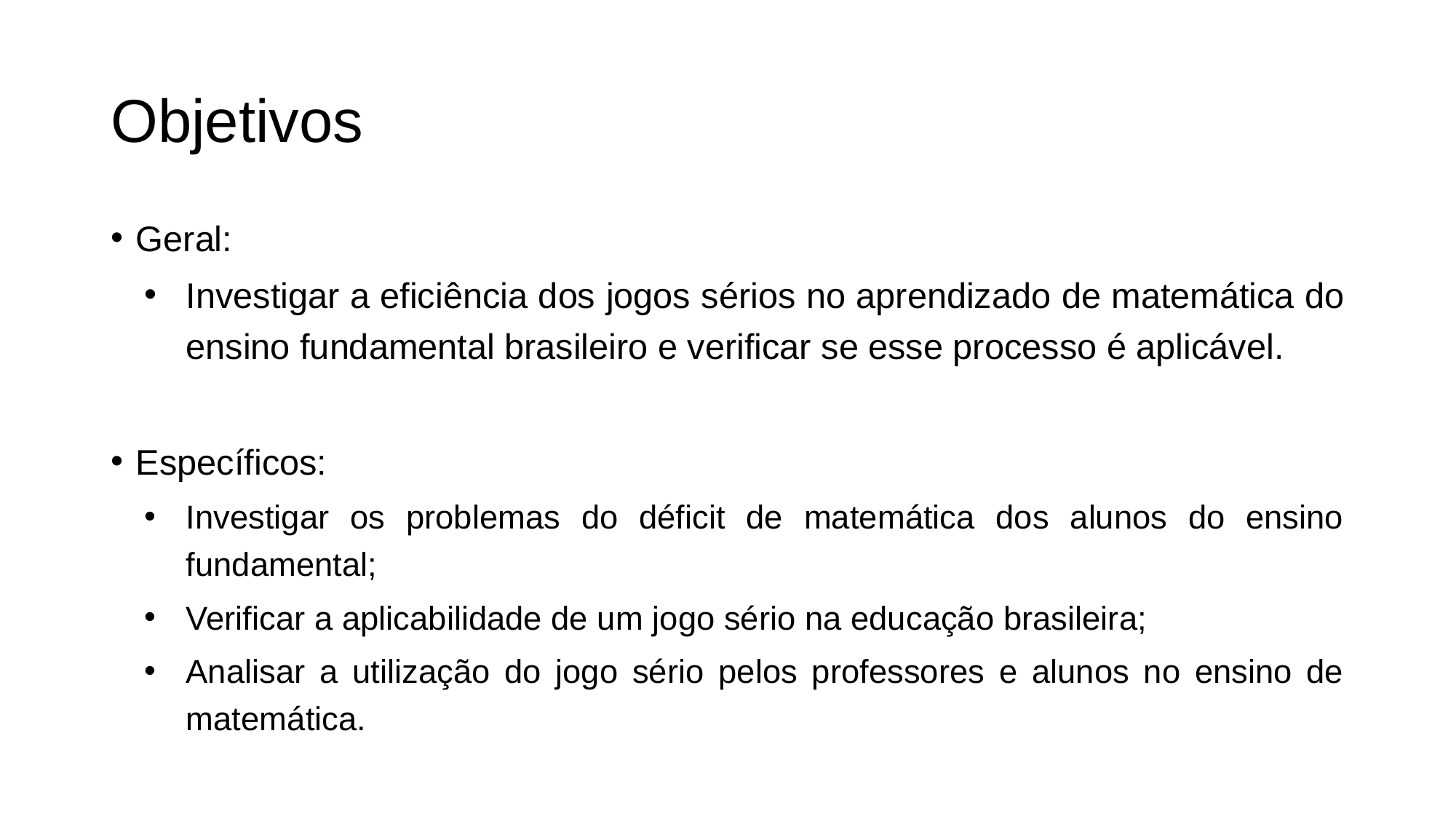

# Objetivos
Geral:
Investigar a eficiência dos jogos sérios no aprendizado de matemática do ensino fundamental brasileiro e verificar se esse processo é aplicável.

Específicos:
Investigar os problemas do déficit de matemática dos alunos do ensino fundamental;
Verificar a aplicabilidade de um jogo sério na educação brasileira;
Analisar a utilização do jogo sério pelos professores e alunos no ensino de matemática.